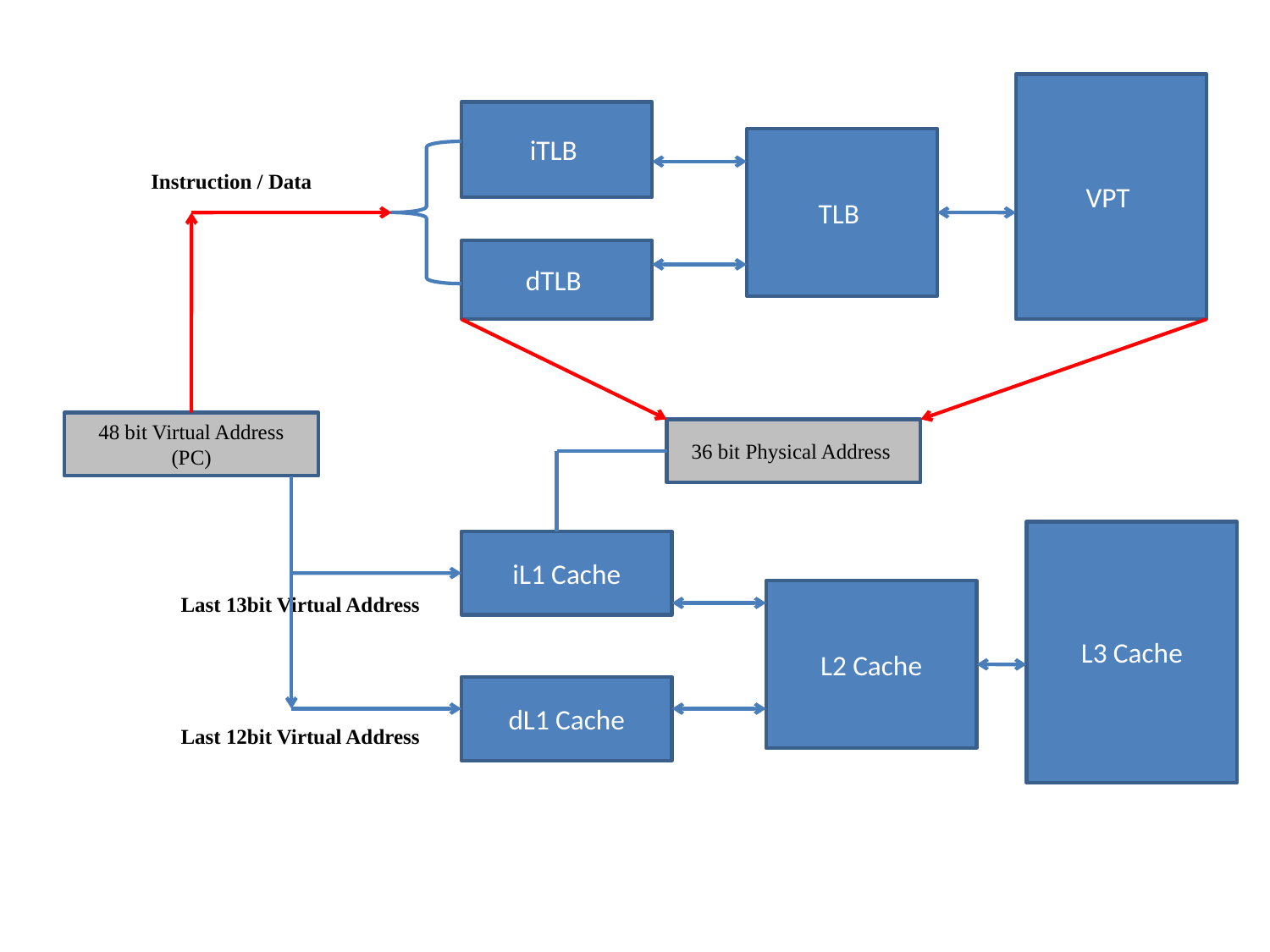

VPT
iTLB
TLB

Instruction / Data
dTLB
48 bit Virtual Address (PC)
36 bit Physical Address
L3 Cache
iL1 Cache
L2 Cache
Last 13bit Virtual Address
dL1 Cache
Last 12bit Virtual Address